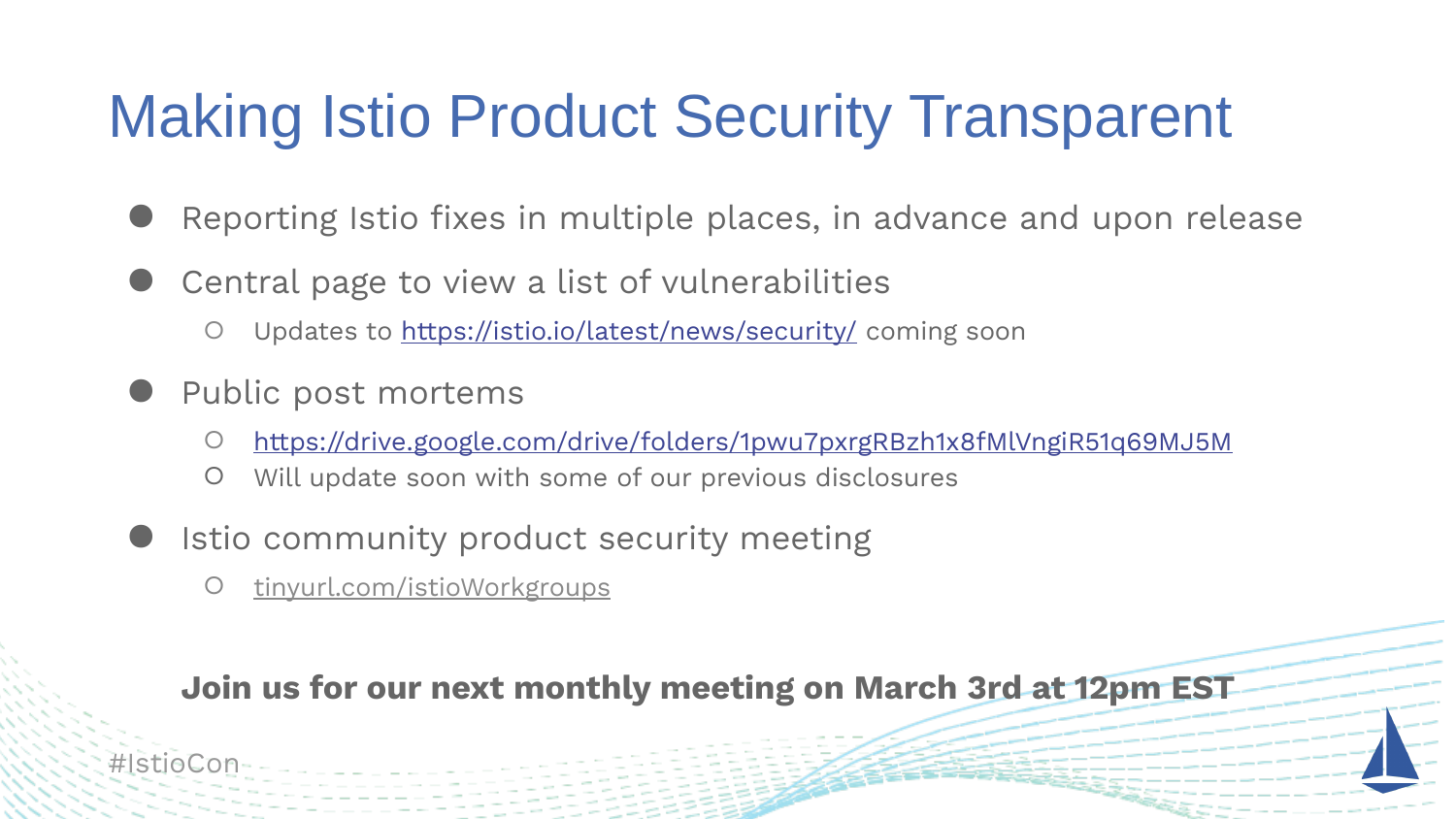

# Making Istio Product Security Transparent
Reporting Istio fixes in multiple places, in advance and upon release
Central page to view a list of vulnerabilities
Updates to https://istio.io/latest/news/security/ coming soon
Public post mortems
https://drive.google.com/drive/folders/1pwu7pxrgRBzh1x8fMlVngiR51q69MJ5M
Will update soon with some of our previous disclosures
Istio community product security meeting
tinyurl.com/istioWorkgroups
Join us for our next monthly meeting on March 3rd at 12pm EST